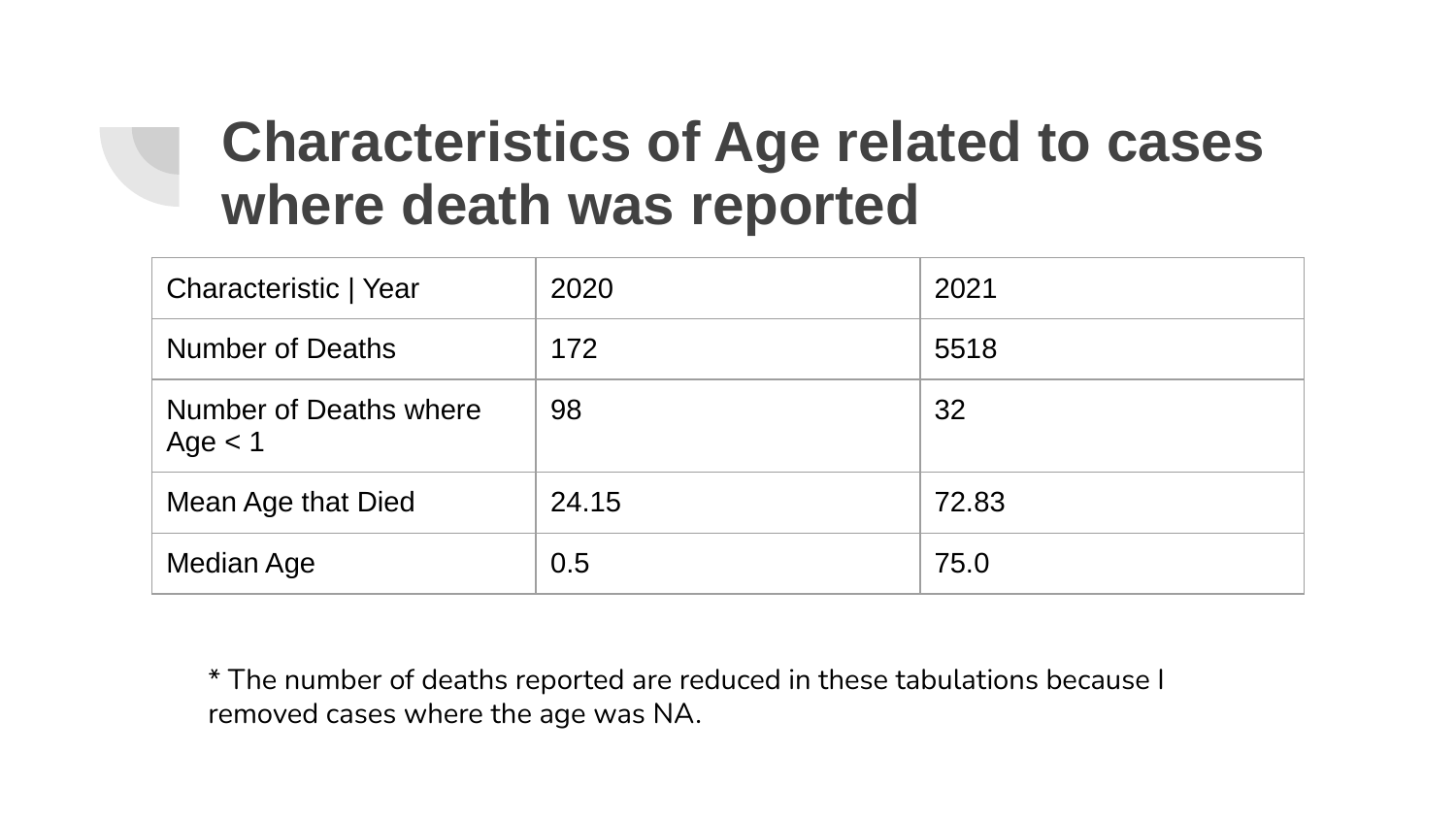

# Characteristics of Age related to cases where death was reported
| Characteristic | Year | 2020 | 2021 |
| --- | --- | --- |
| Number of Deaths | 172 | 5518 |
| Number of Deaths where Age < 1 | 98 | 32 |
| Mean Age that Died | 24.15 | 72.83 |
| Median Age | 0.5 | 75.0 |
* The number of deaths reported are reduced in these tabulations because I removed cases where the age was NA.